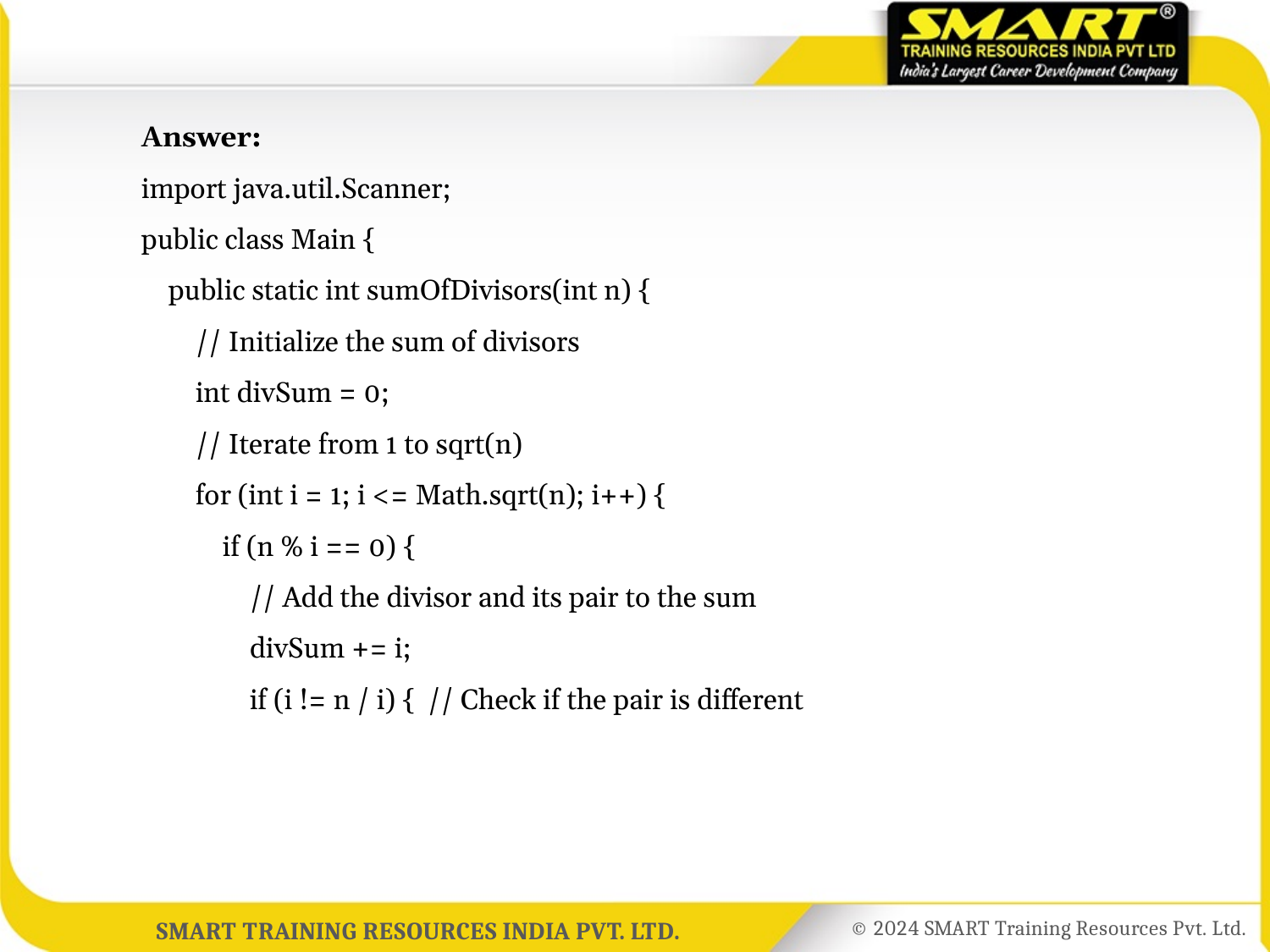

Answer:
	import java.util.Scanner;
	public class Main {
	    public static int sumOfDivisors(int n) {
	        // Initialize the sum of divisors
	        int divSum = 0;
	        // Iterate from 1 to sqrt(n)
	        for (int i = 1; i <= Math.sqrt(n); i++) {
	            if (n % i == 0) {
	                // Add the divisor and its pair to the sum
	                divSum += i;
	                if (i != n / i) {  // Check if the pair is different